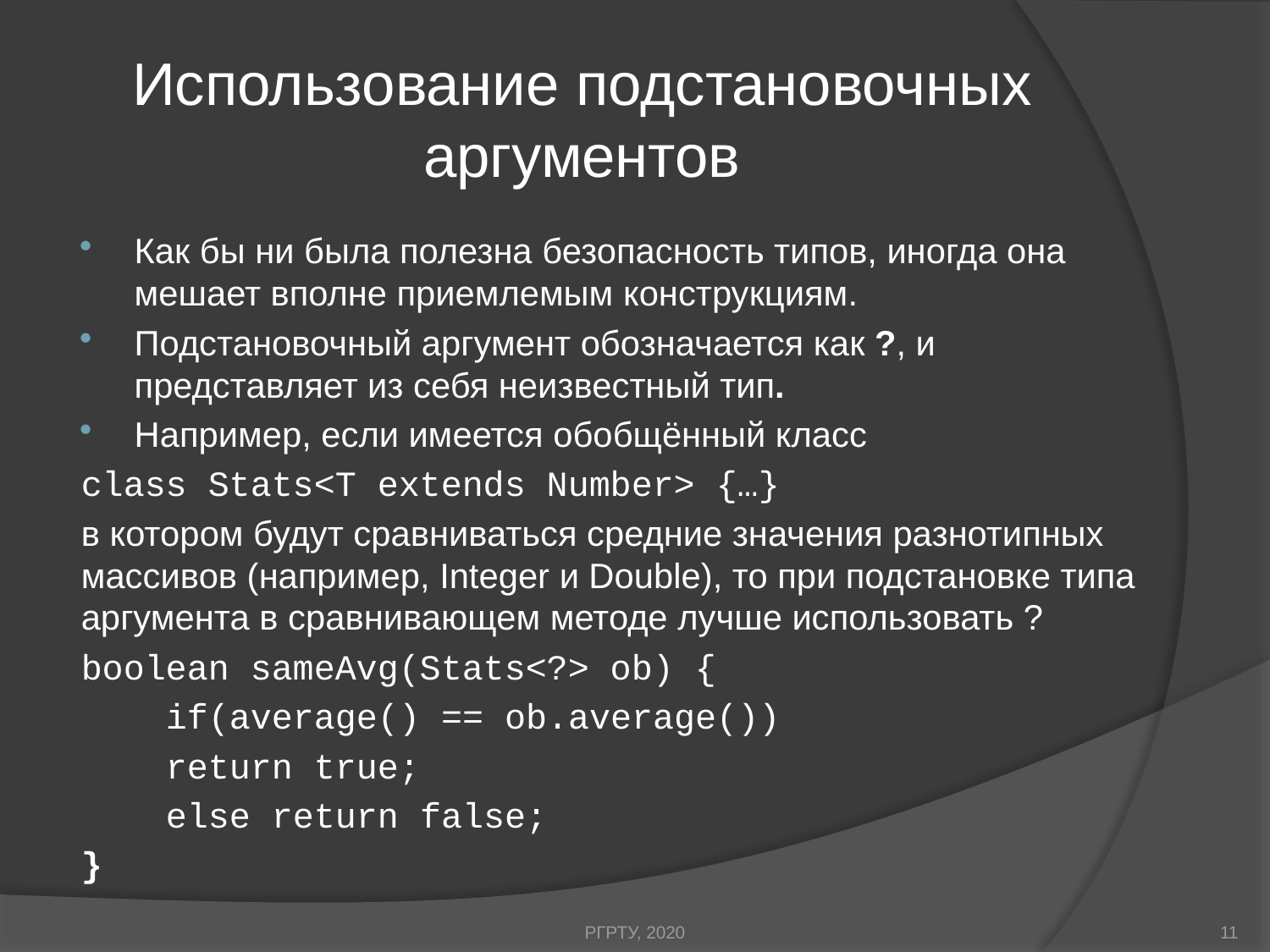

# Использование подстановочных аргументов
Как бы ни была полезна безопасность типов, иногда она мешает вполне приемлемым конструкциям.
Подстановочный аргумент обозначается как ?, и представляет из себя неизвестный тип.
Например, если имеется обобщённый класс
class Stats<T extends Number> {…}
в котором будут сравниваться средние значения разнотипных массивов (например, Integer и Double), то при подстановке типа аргумента в сравнивающем методе лучше использовать ?
boolean sameAvg(Stats<?> ob) {
    if(average() == ob.average())
    return true;
    else return false;
}
РГРТУ, 2020
11